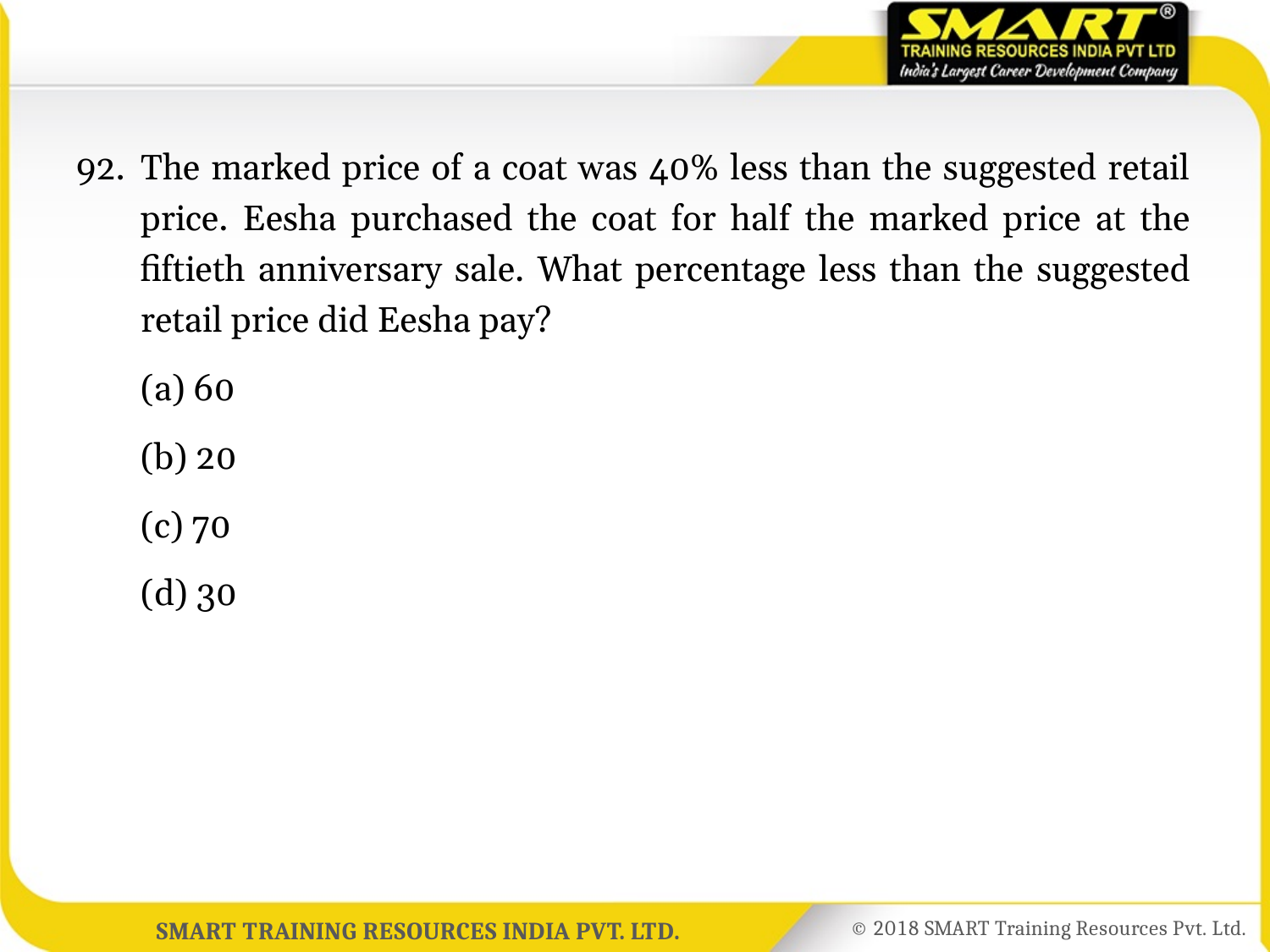

92.	The marked price of a coat was 40% less than the suggested retail price. Eesha purchased the coat for half the marked price at the fiftieth anniversary sale. What percentage less than the suggested retail price did Eesha pay?
	(a) 60
	(b) 20
	(c) 70
	(d) 30